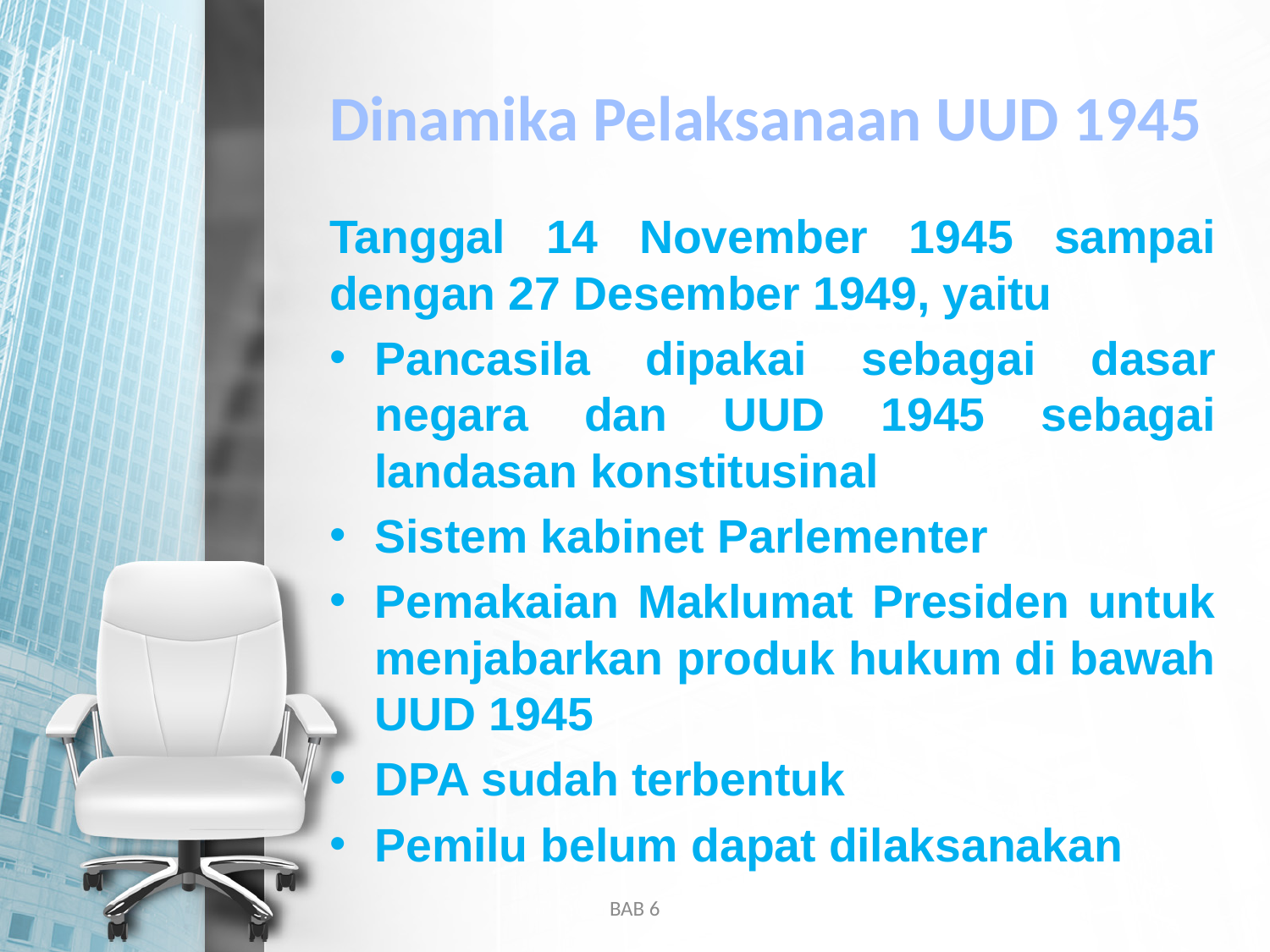

# Dinamika Pelaksanaan UUD 1945
Tanggal 14 November 1945 sampai dengan 27 Desember 1949, yaitu
Pancasila dipakai sebagai dasar negara dan UUD 1945 sebagai landasan konstitusinal
Sistem kabinet Parlementer
Pemakaian Maklumat Presiden untuk menjabarkan produk hukum di bawah UUD 1945
DPA sudah terbentuk
Pemilu belum dapat dilaksanakan

BAB 6